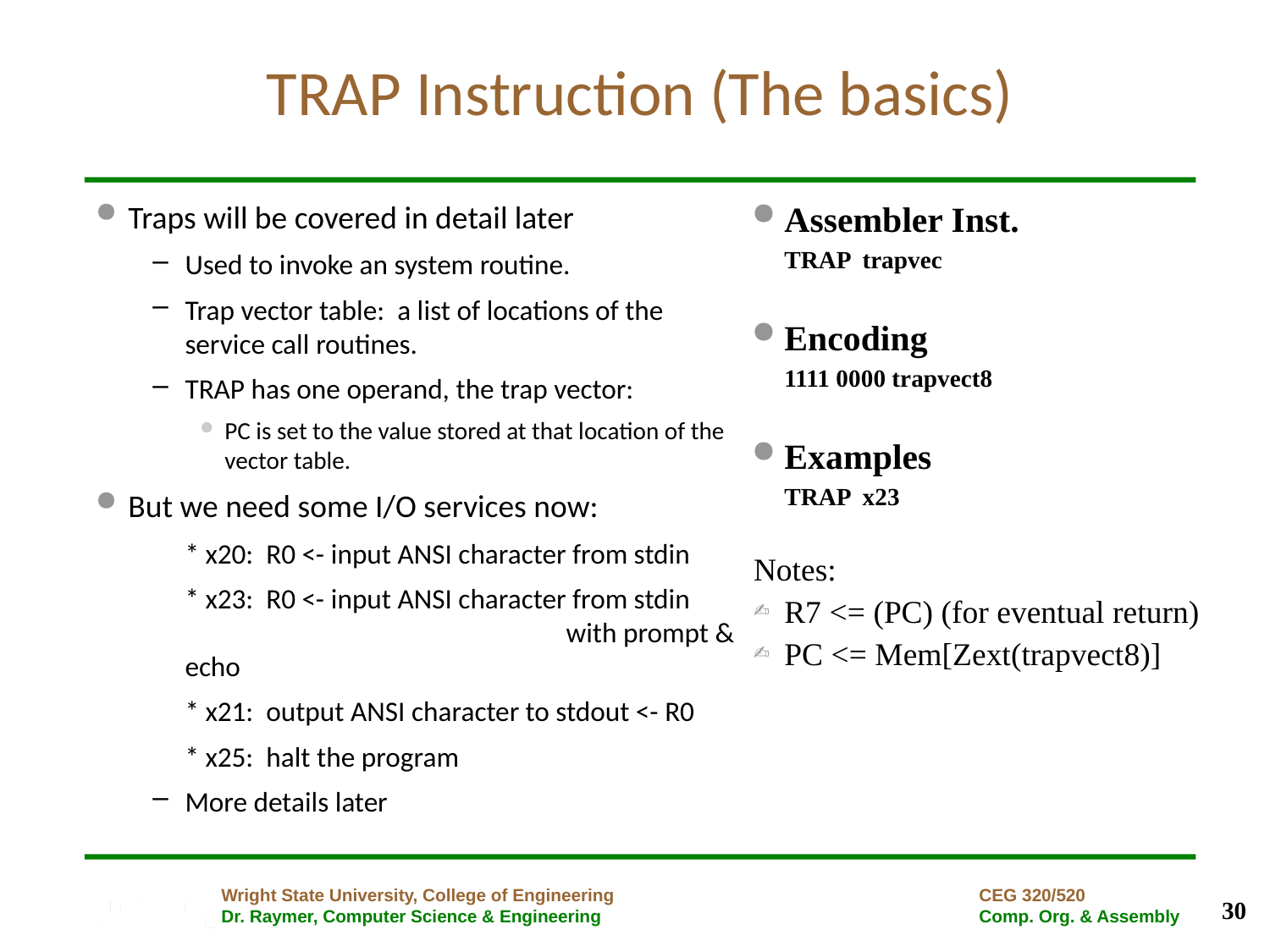

# TRAP Instruction (The basics)
Traps will be covered in detail later
Used to invoke an system routine.
Trap vector table:  a list of locations of the service call routines.
TRAP has one operand, the trap vector:
PC is set to the value stored at that location of the vector table.
But we need some I/O services now:
	* x20:  R0 <- input ANSI character from stdin
	* x23:  R0 <- input ANSI character from stdin 			with prompt & echo
	* x21:  output ANSI character to stdout <- R0
	* x25:  halt the program
More details later
Assembler Inst.
	TRAP  trapvec

Encoding
	1111 0000 trapvect8

Examples
	TRAP  x23

Notes:
R7 <= (PC) (for eventual return)
PC <= Mem[Zext(trapvect8)]